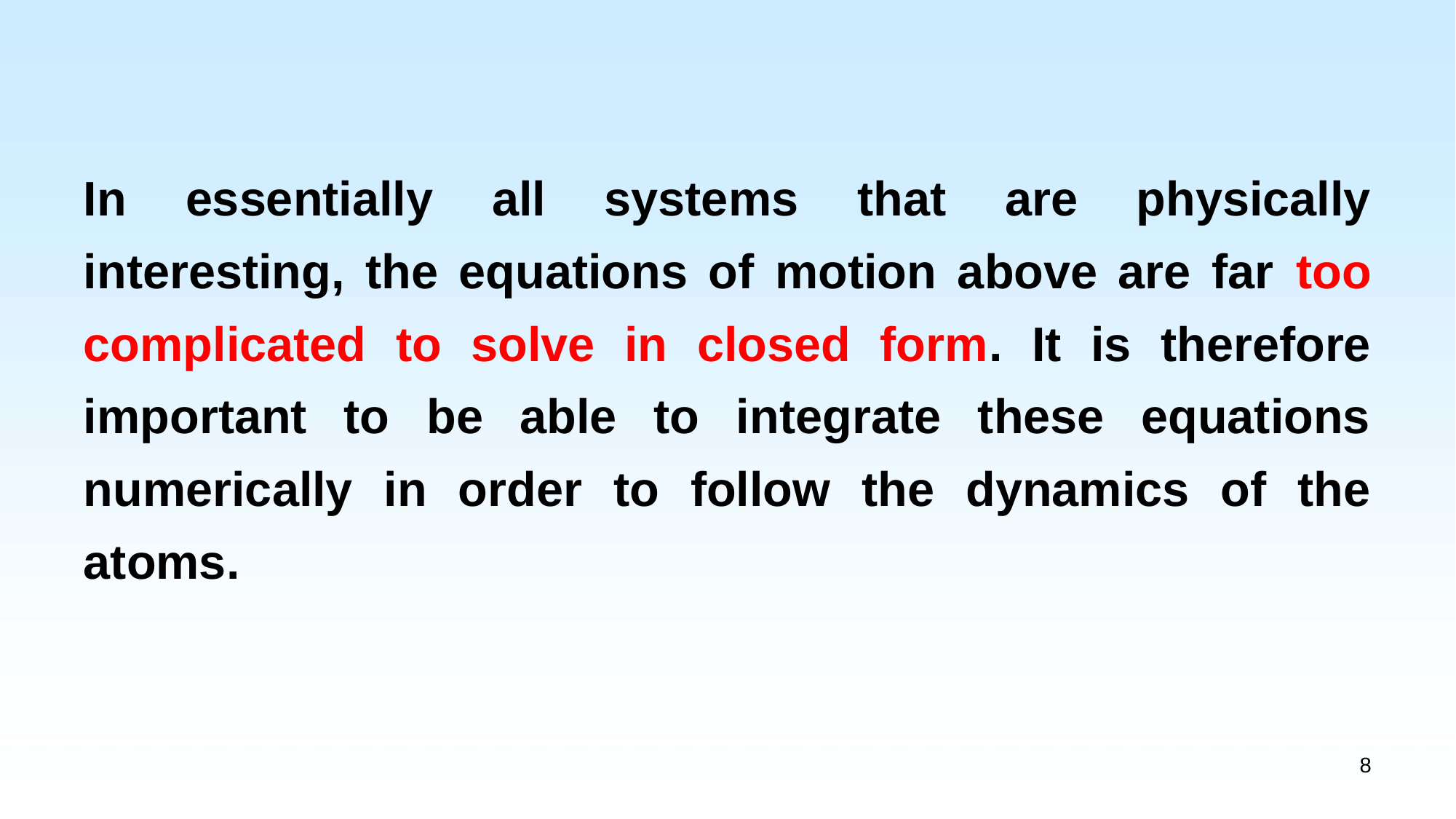

In essentially all systems that are physically interesting, the equations of motion above are far too complicated to solve in closed form. It is therefore important to be able to integrate these equations numerically in order to follow the dynamics of the atoms.
8